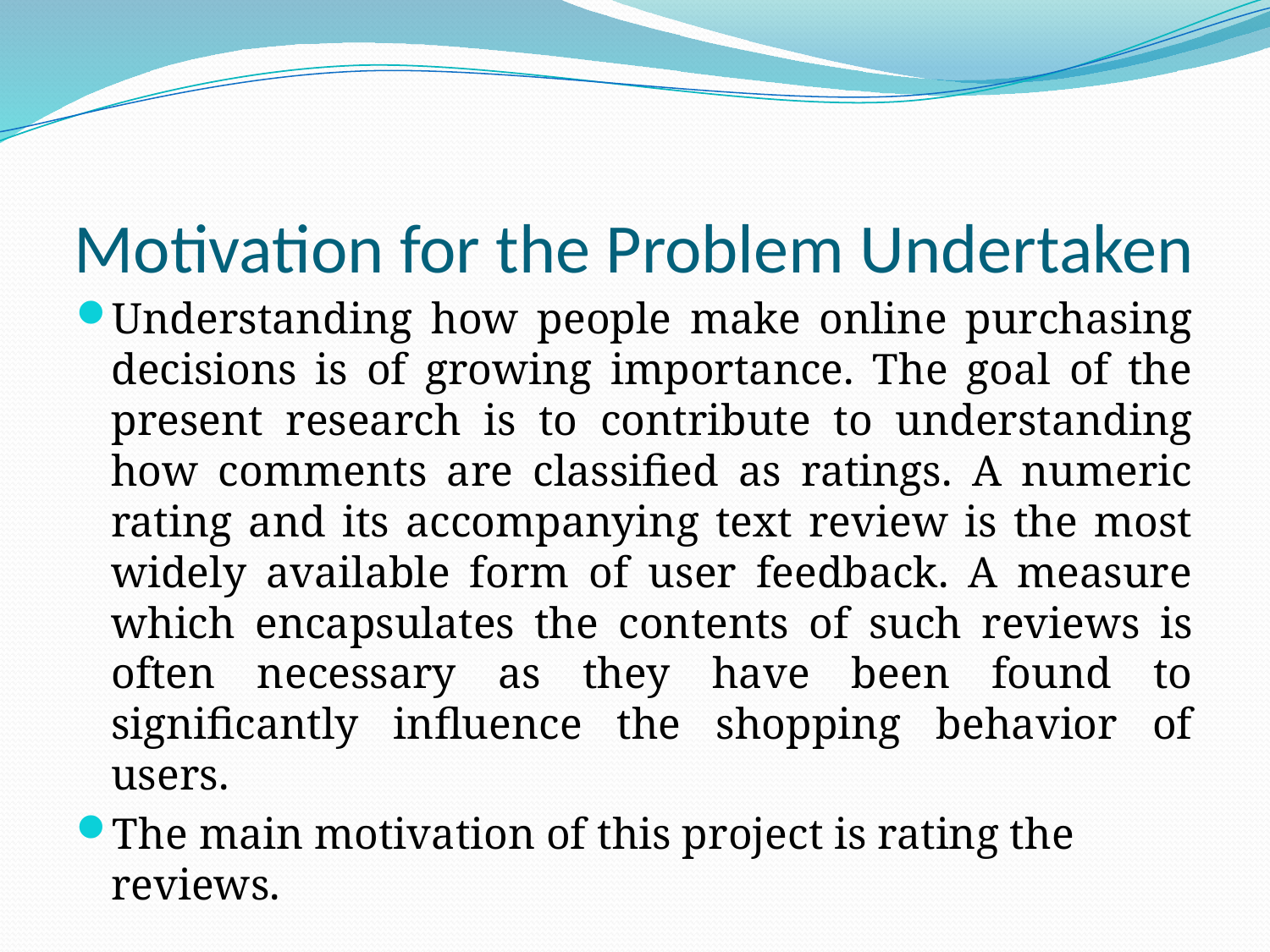

# Motivation for the Problem Undertaken
Understanding how people make online purchasing decisions is of growing importance. The goal of the present research is to contribute to understanding how comments are classified as ratings. A numeric rating and its accompanying text review is the most widely available form of user feedback. A measure which encapsulates the contents of such reviews is often necessary as they have been found to significantly influence the shopping behavior of users.
The main motivation of this project is rating the reviews.